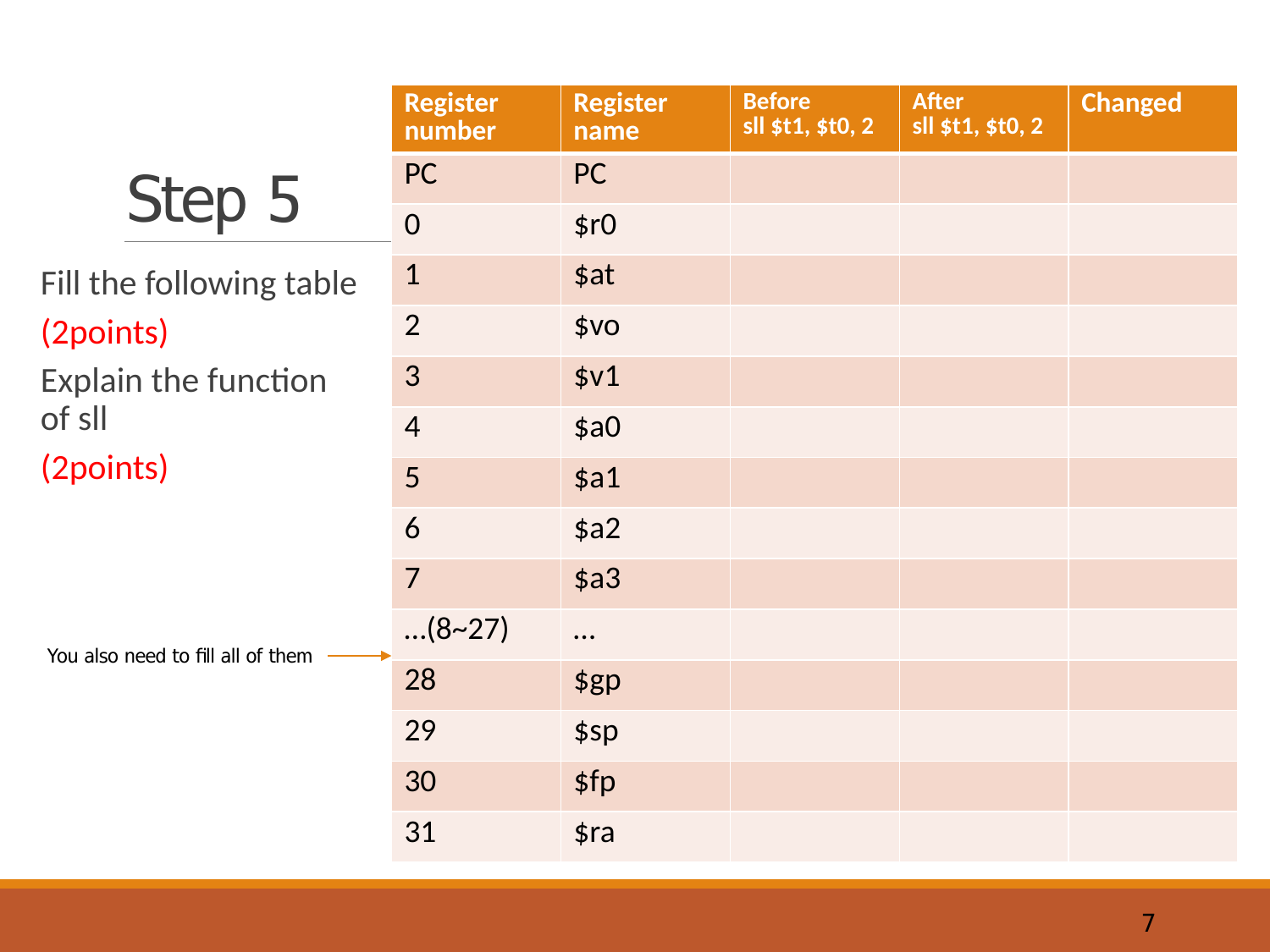

# Step 5
| Register number | Register name | Before sll $t1, $t0, 2 | After sll $t1, $t0, 2 | Changed |
| --- | --- | --- | --- | --- |
| PC | PC |  |  |  |
| 0 | $r0 |  |  |  |
| 1 | $at |  |  |  |
| 2 | $vo |  |  |  |
| 3 | $v1 |  |  |  |
| 4 | $a0 |  |  |  |
| 5 | $a1 |  |  |  |
| 6 | $a2 |  |  |  |
| 7 | $a3 |  |  |  |
| …(8~27) | … |  |  |  |
| 28 | $gp |  |  |  |
| 29 | $sp |  |  |  |
| 30 | $fp |  |  |  |
| 31 | $ra |  |  |  |
Fill the following table
(2points)
Explain the function of sll
(2points)
You also need to fill all of them
7